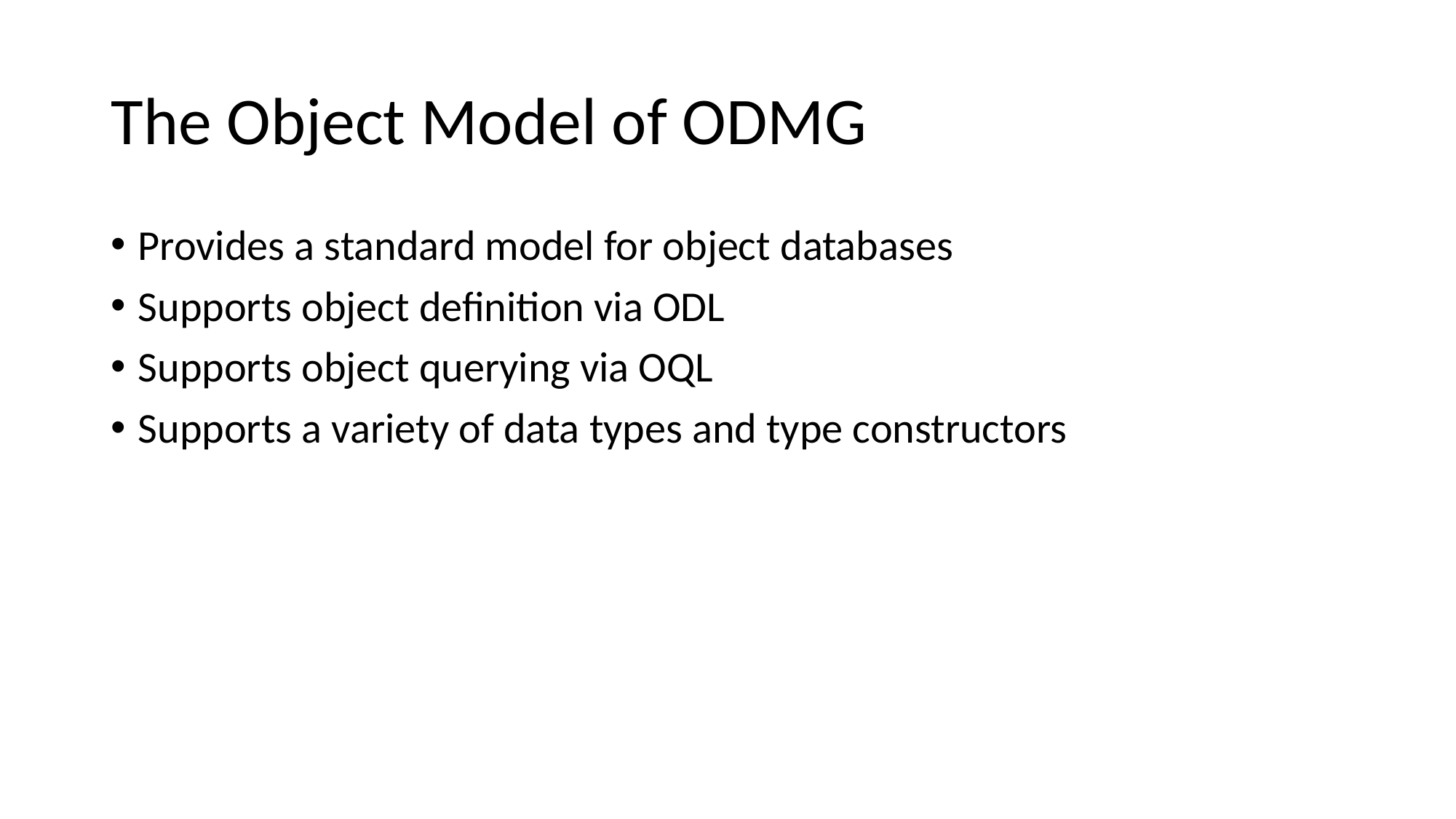

# The Object Model of ODMG
Provides a standard model for object databases
Supports object definition via ODL
Supports object querying via OQL
Supports a variety of data types and type constructors